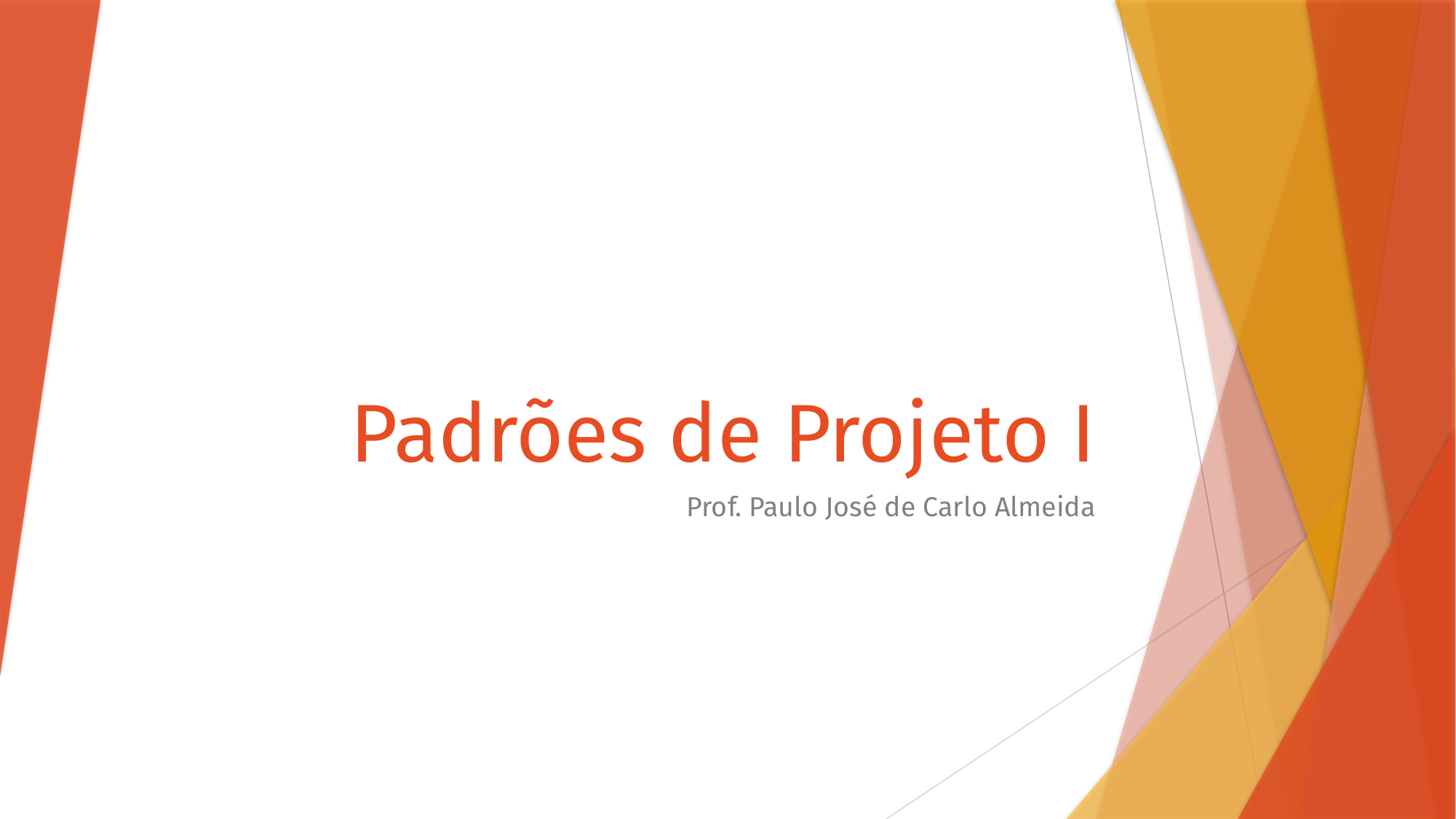

# Padrões de Projeto I
Prof. Paulo José de Carlo Almeida